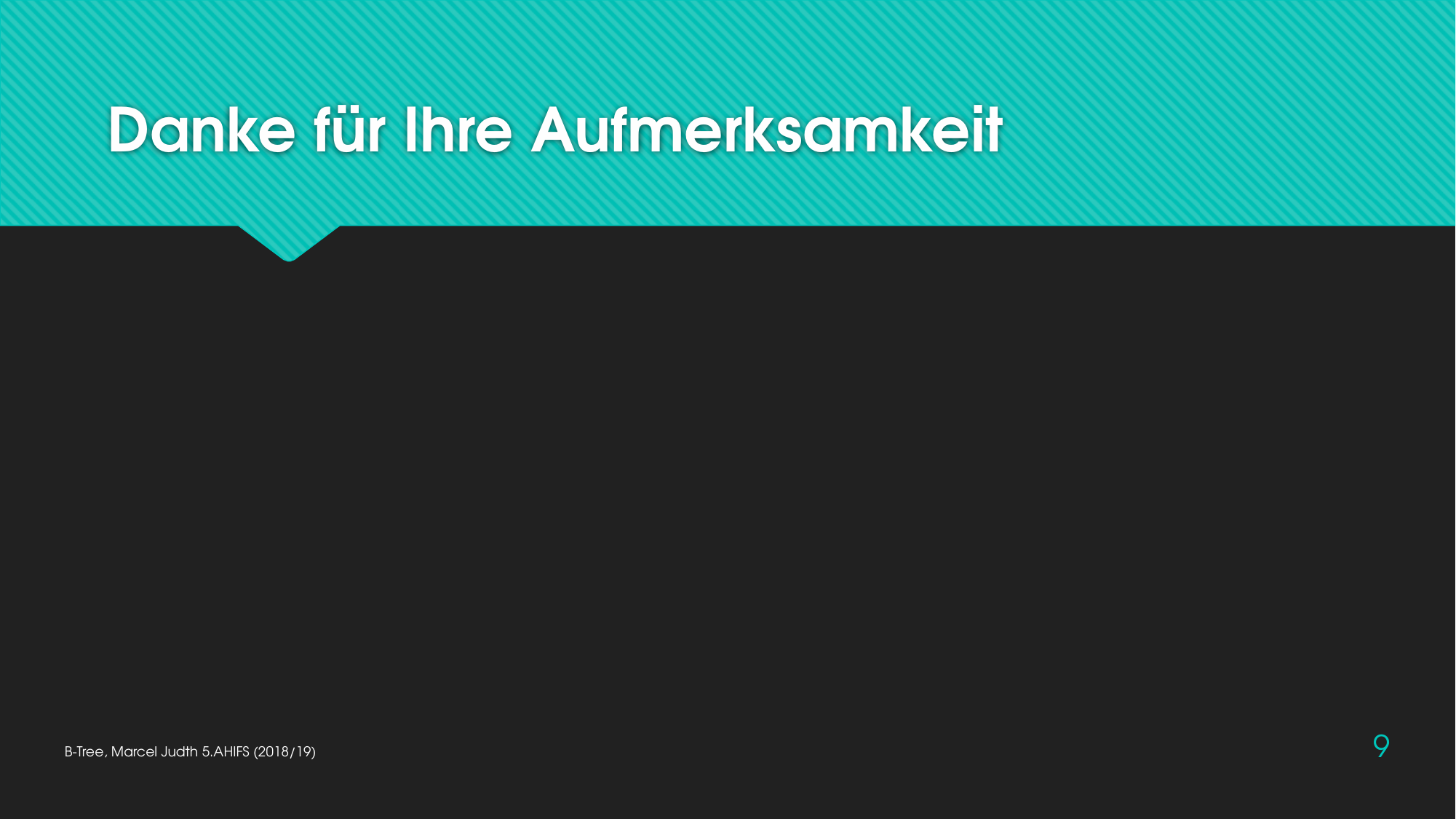

# Danke für Ihre Aufmerksamkeit

9
B-Tree, Marcel Judth 5.AHIFS (2018/19)